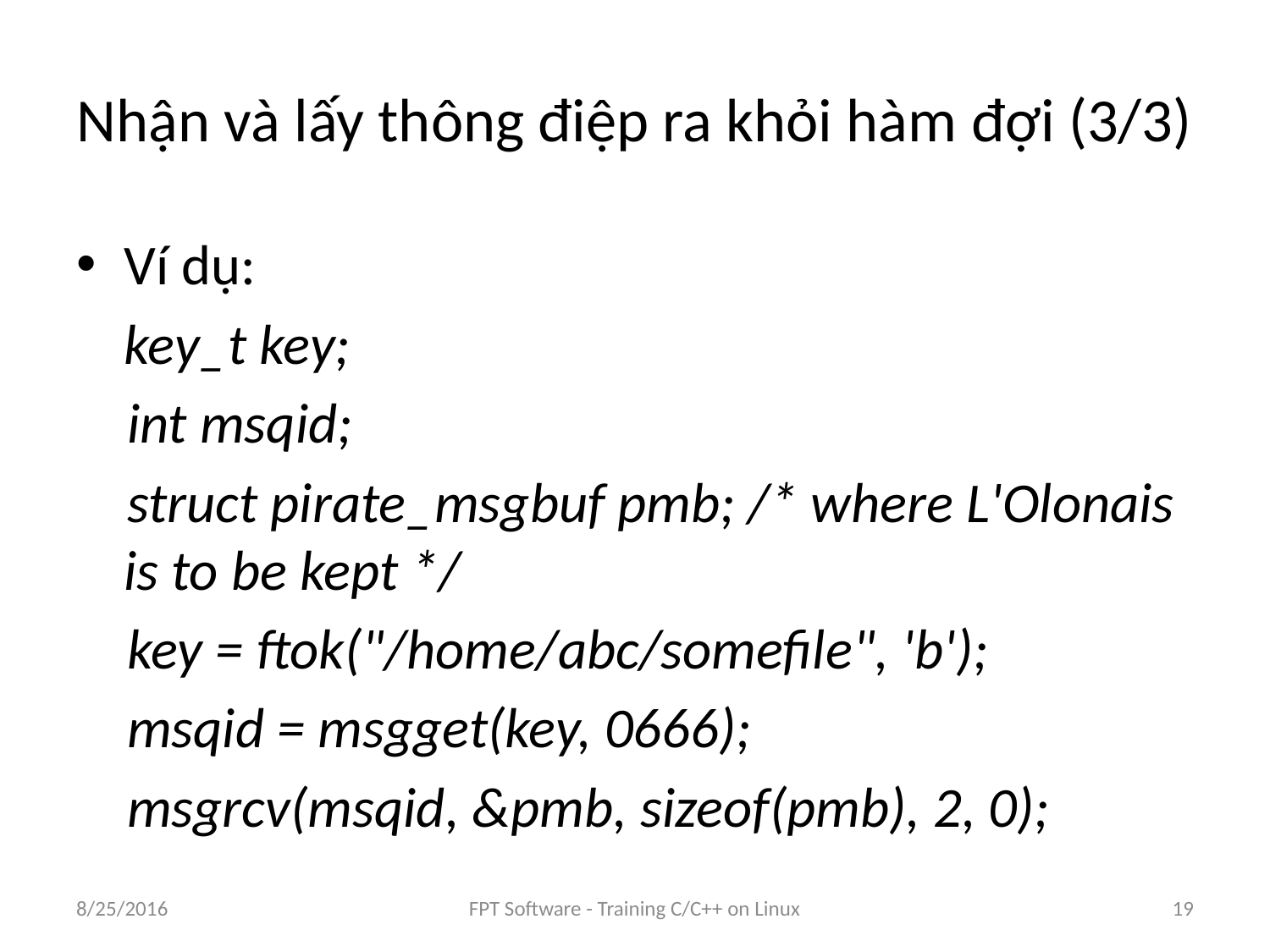

# Nhận và lấy thông điệp ra khỏi hàm đợi (3/3)
Ví dụ:
 	key_t key;
    int msqid;
    struct pirate_msgbuf pmb; /* where L'Olonais is to be kept */
    key = ftok("/home/abc/somefile", 'b');
    msqid = msgget(key, 0666);
    msgrcv(msqid, &pmb, sizeof(pmb), 2, 0);
8/25/2016
FPT Software - Training C/C++ on Linux
19